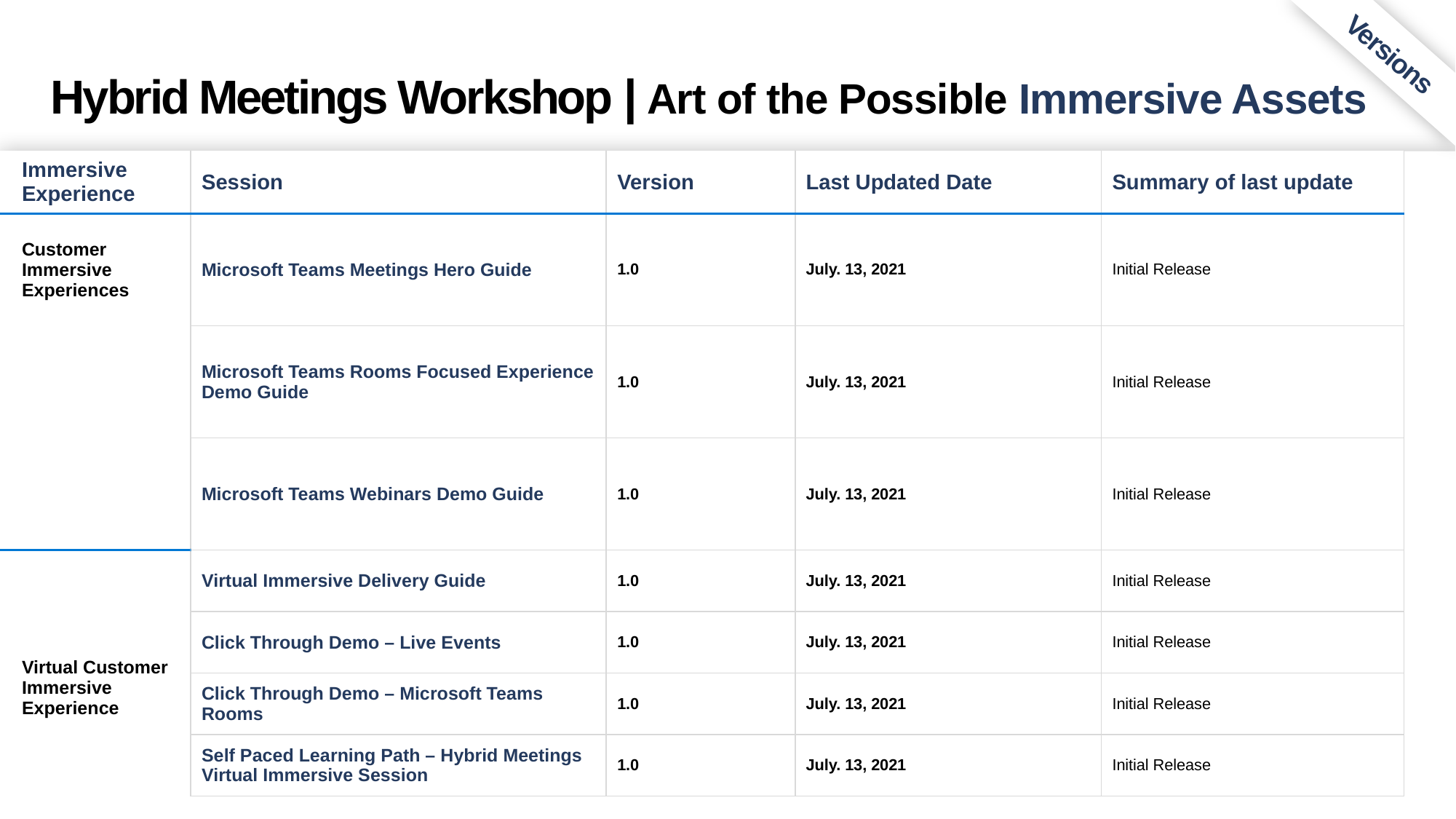

Versions
Hybrid Meetings Workshop | Art of the Possible Immersive Assets
| Immersive Experience | Session | Version | Last Updated Date | Summary of last update |
| --- | --- | --- | --- | --- |
| Customer Immersive Experiences | Microsoft Teams Meetings Hero Guide | 1.0 | July. 13, 2021 | Initial Release |
|  | Microsoft Teams Rooms Focused Experience Demo Guide | 1.0 | July. 13, 2021 | Initial Release |
|  | Microsoft Teams Webinars Demo Guide | 1.0 | July. 13, 2021 | Initial Release |
| Virtual Customer Immersive Experience | Virtual Immersive Delivery Guide | 1.0 | July. 13, 2021 | Initial Release |
|  | Click Through Demo – Live Events | 1.0 | July. 13, 2021 | Initial Release |
|  | Click Through Demo – Microsoft Teams Rooms | 1.0 | July. 13, 2021 | Initial Release |
|  | Self Paced Learning Path – Hybrid Meetings Virtual Immersive Session | 1.0 | July. 13, 2021 | Initial Release |